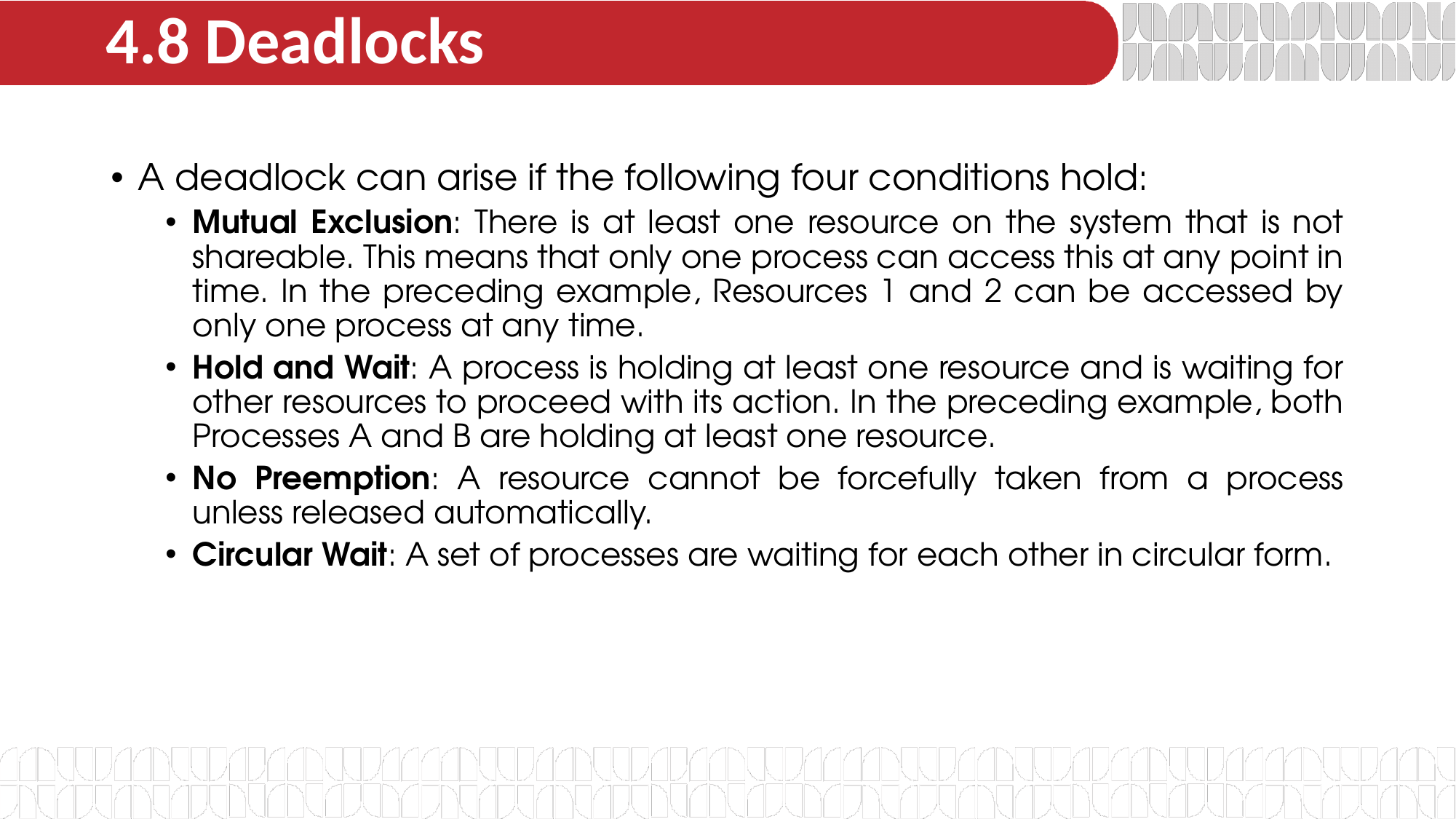

# 4.8 Deadlocks
A deadlock can arise if the following four conditions hold:
Mutual Exclusion: There is at least one resource on the system that is not shareable. This means that only one process can access this at any point in time. In the preceding example, Resources 1 and 2 can be accessed by only one process at any time.
Hold and Wait: A process is holding at least one resource and is waiting for other resources to proceed with its action. In the preceding example, both Processes A and B are holding at least one resource.
No Preemption: A resource cannot be forcefully taken from a process unless released automatically.
Circular Wait: A set of processes are waiting for each other in circular form.